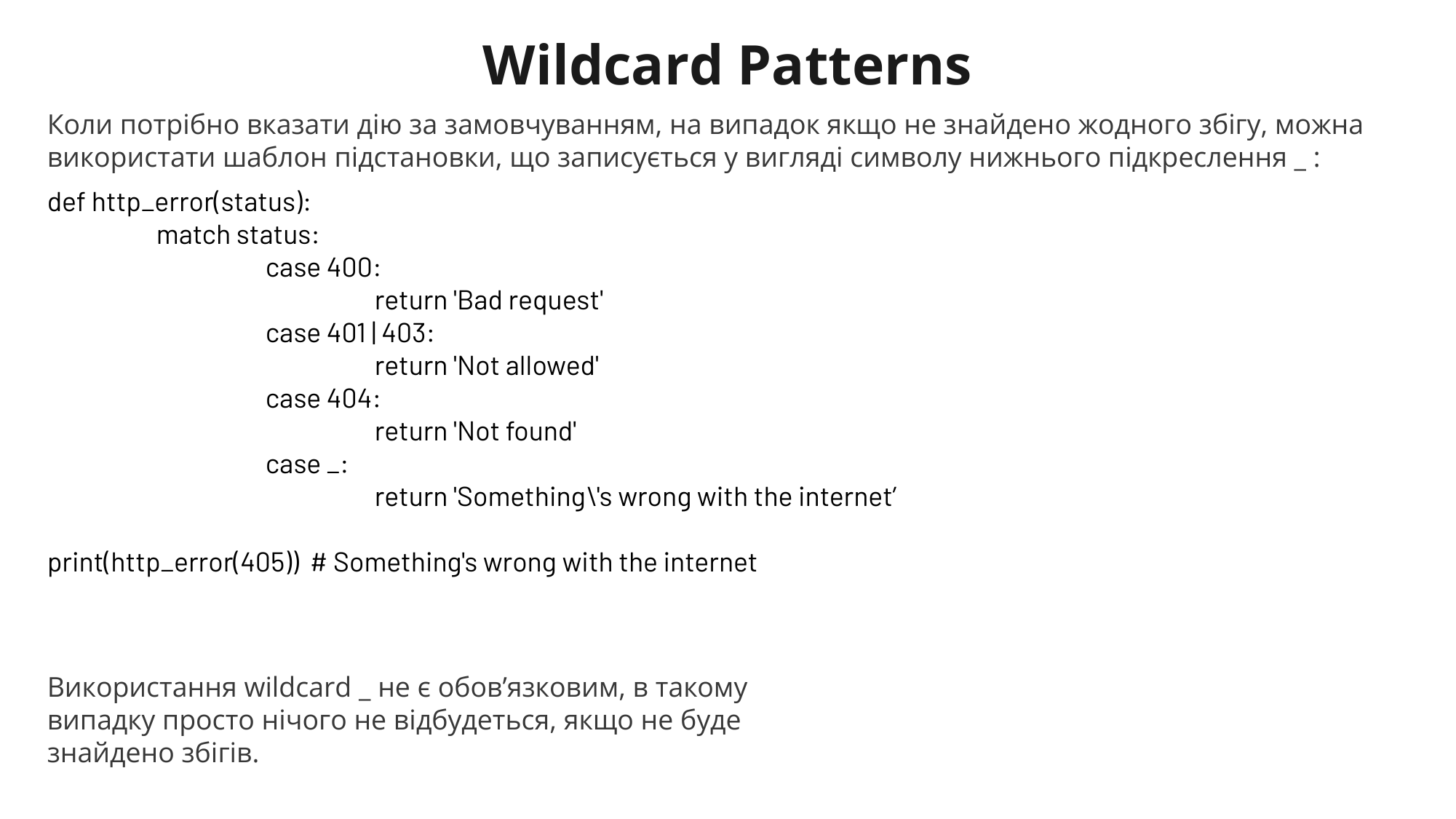

Wildcard Patterns
Коли потрібно вказати дію за замовчуванням, на випадок якщо не знайдено жодного збігу, можна використати шаблон підстановки, що записується у вигляді символу нижнього підкреслення _ :
def http_error(status):
	match status:
		case 400:
			return 'Bad request'
		case 401 | 403:
			return 'Not allowed'
		case 404:
			return 'Not found'
		case _:
			return 'Something\'s wrong with the internet’

print(http_error(405))  # Something's wrong with the internet
Використання wildcard _ не є обов’язковим, в такому випадку просто нічого не відбудеться, якщо не буде знайдено збігів.